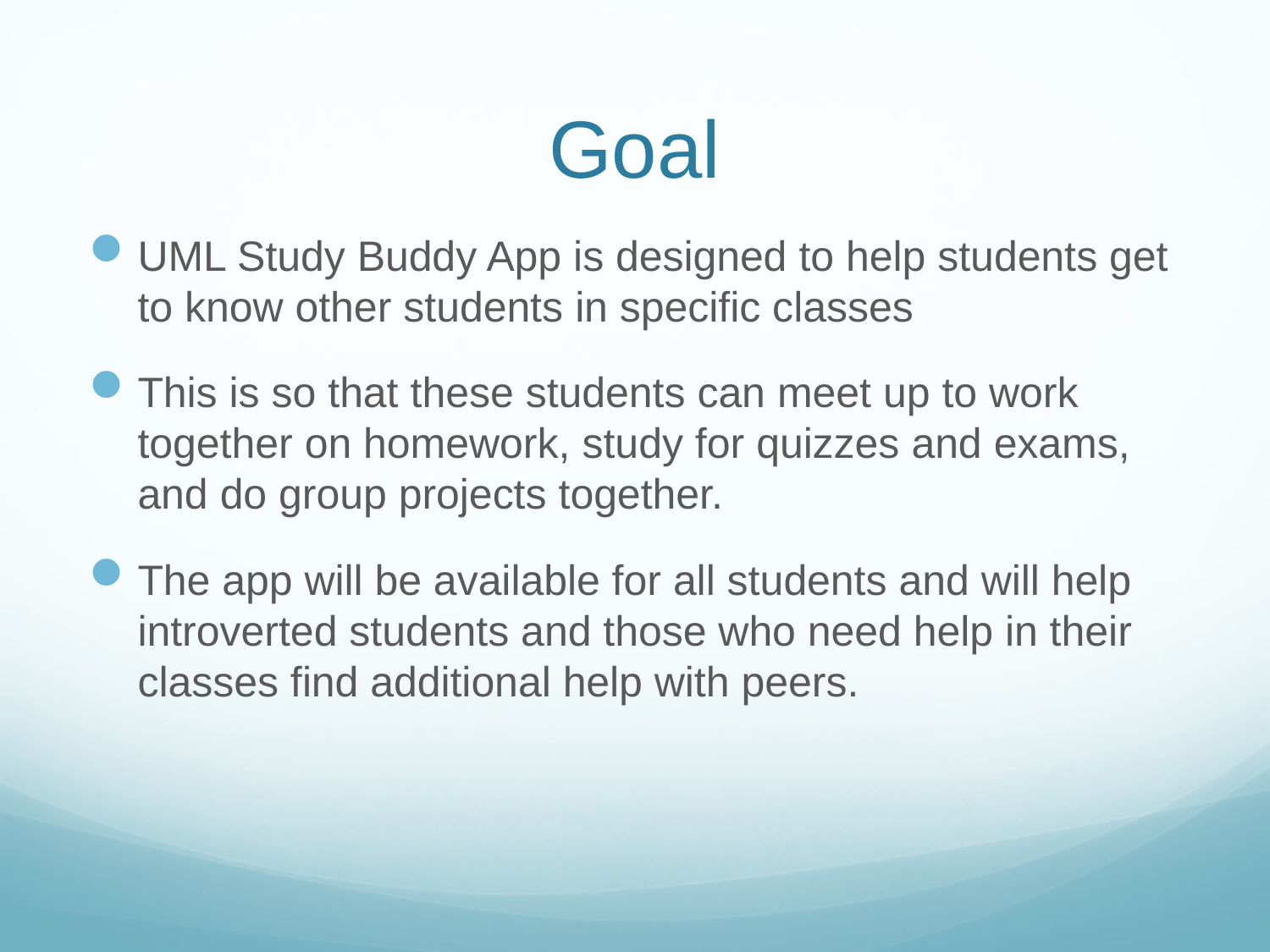

# Goal
UML Study Buddy App is designed to help students get to know other students in specific classes
This is so that these students can meet up to work together on homework, study for quizzes and exams, and do group projects together.
The app will be available for all students and will help introverted students and those who need help in their classes find additional help with peers.